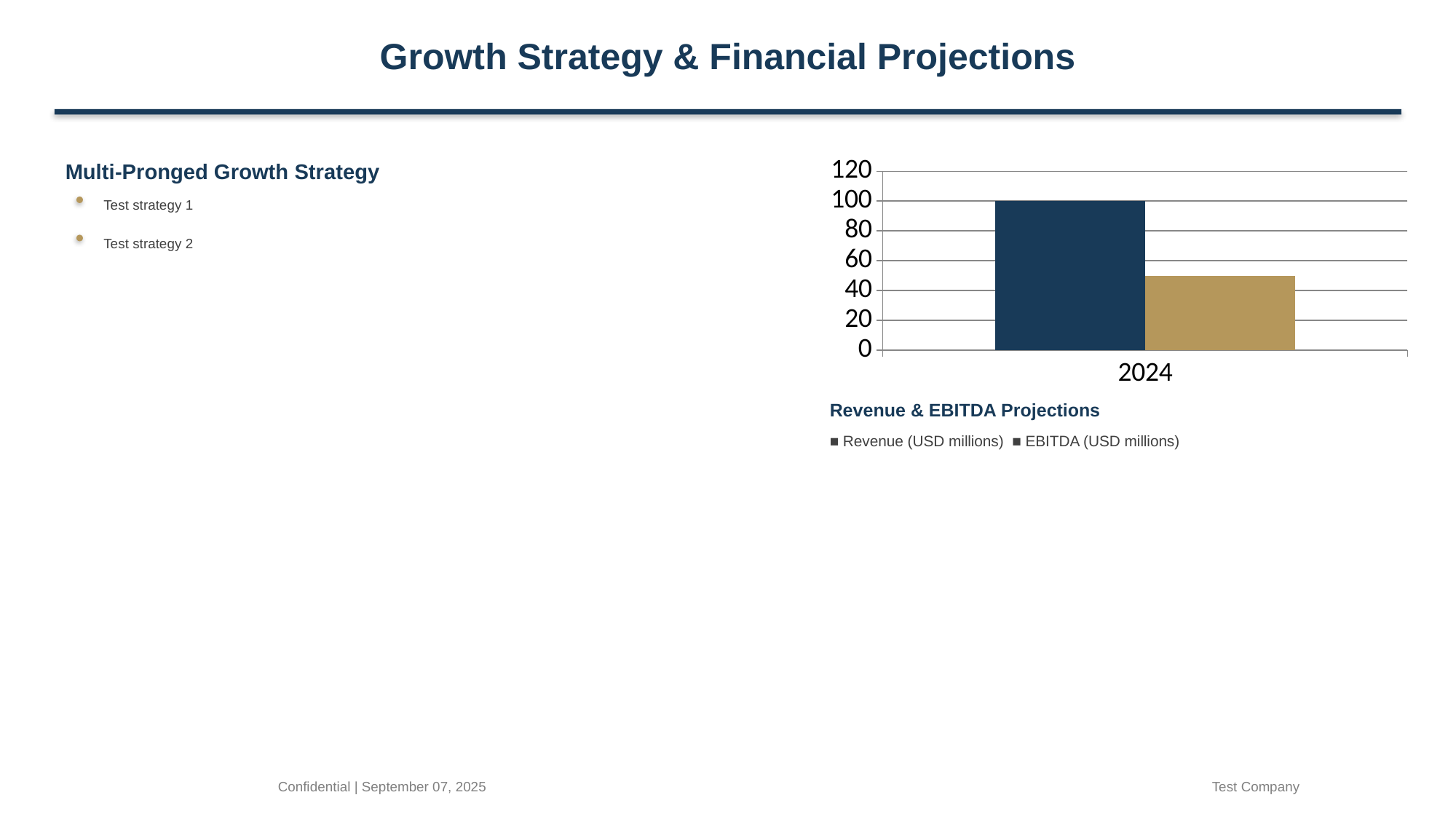

Growth Strategy & Financial Projections

Multi-Pronged Growth Strategy

### Chart

| Category | Revenue (USD millions) | EBITDA (USD millions) |
|---|---|---|
| 2024 | 100.0 | 50.0 |
Test strategy 1

Test strategy 2

Revenue & EBITDA Projections
■ Revenue (USD millions)  ■ EBITDA (USD millions)
Confidential | September 07, 2025
Test Company